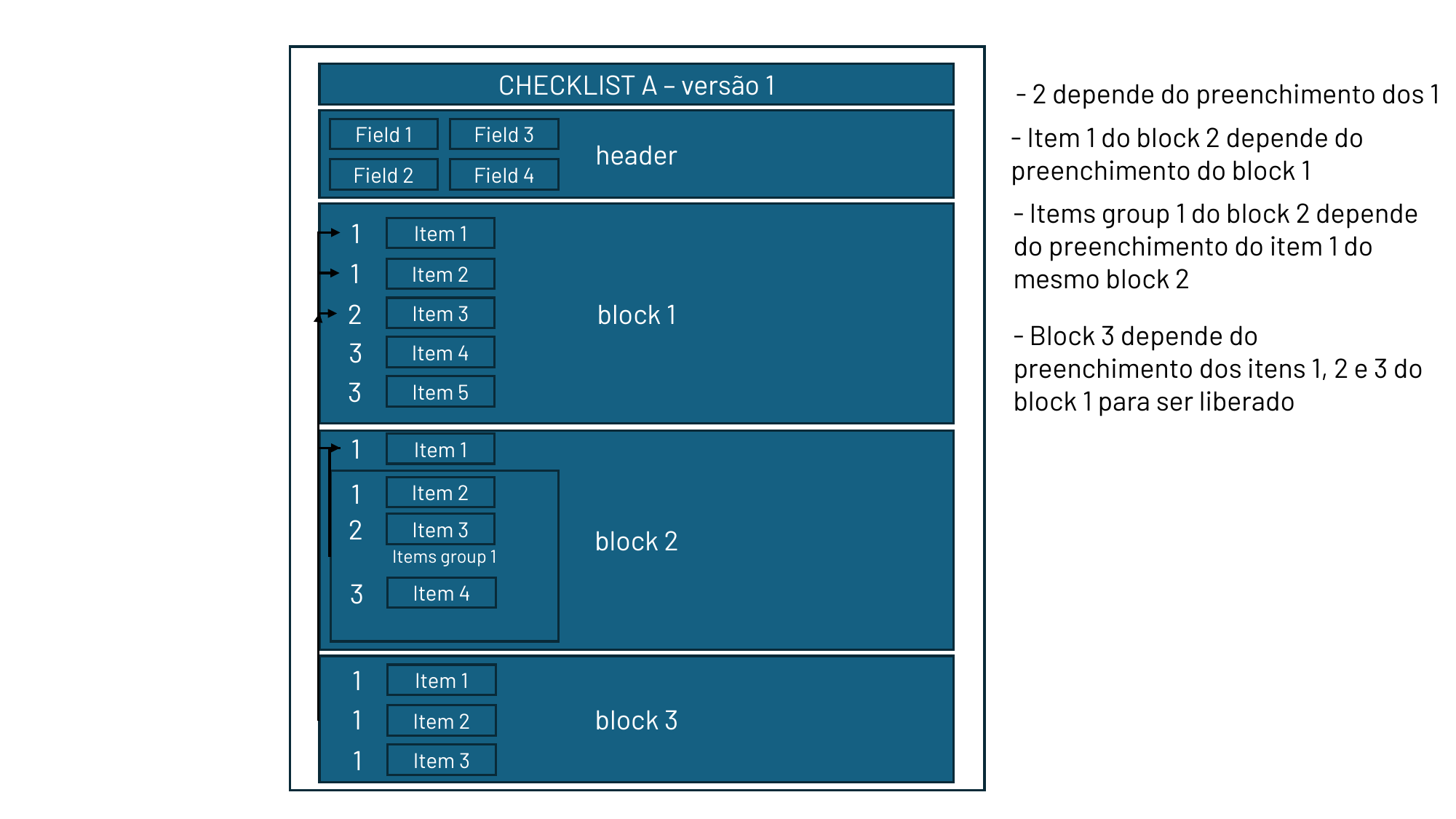

CHECKLIST A – versão 1
- 2 depende do preenchimento dos 1
header
- Item 1 do block 2 depende do preenchimento do block 1
Field 1
Field 3
Field 4
Field 2
- Items group 1 do block 2 depende do preenchimento do item 1 do mesmo block 2
block 1
1
Item 1
1
Item 2
2
Item 3
- Block 3 depende do preenchimento dos itens 1, 2 e 3 do block 1 para ser liberado
3
Item 4
3
Item 5
1
block 2
Item 1
Items group 1
1
Item 2
2
Item 3
3
Item 4
block 3
1
Item 1
1
Item 2
1
Item 3